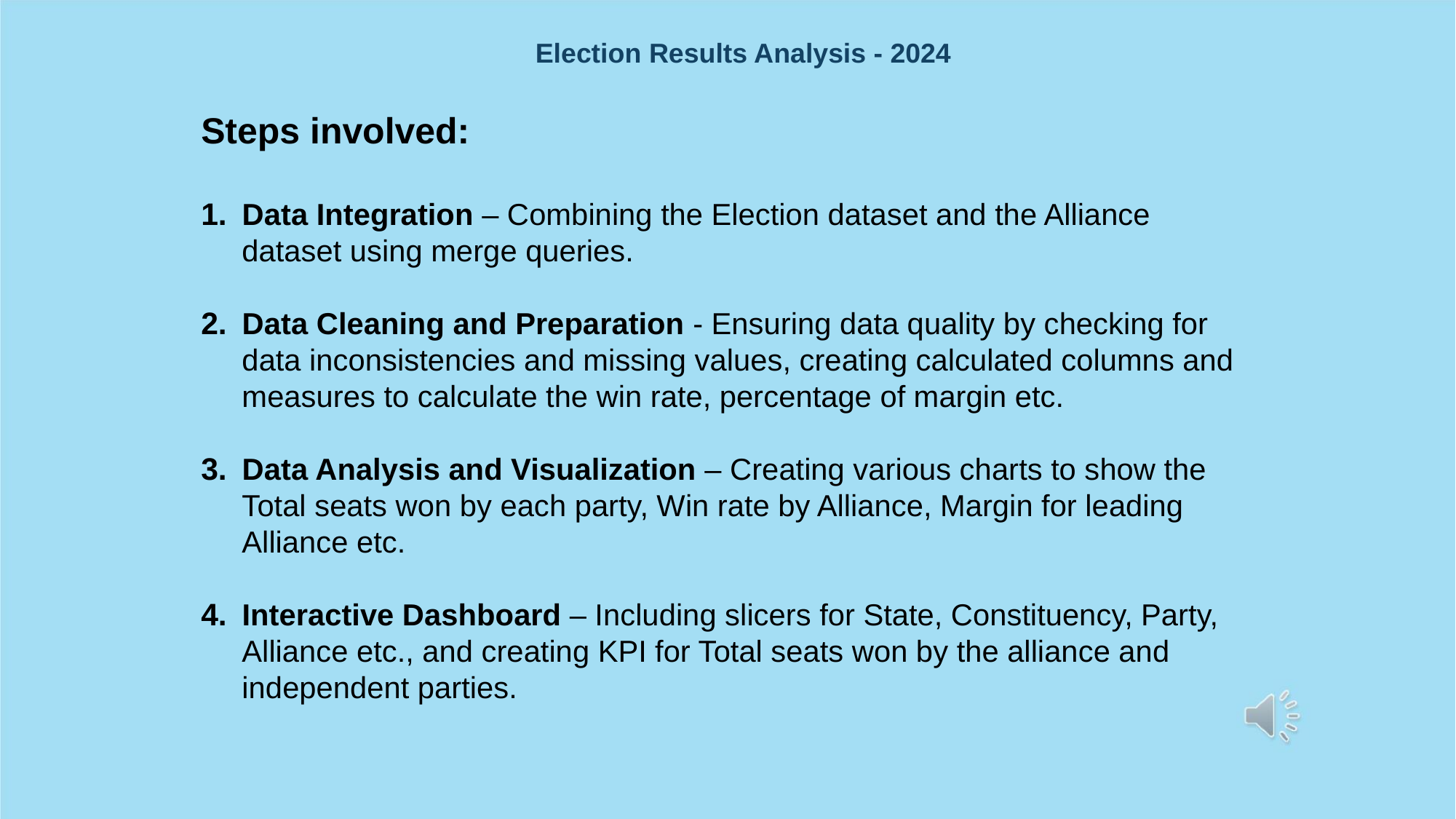

Election Results Analysis - 2024
Steps involved:
1. Data Integration – Combining the Election dataset and the Alliance
dataset using merge queries.
2. Data Cleaning and Preparation - Ensuring data quality by checking for
data inconsistencies and missing values, creating calculated columns and
measures to calculate the win rate, percentage of margin etc.
3. Data Analysis and Visualization – Creating various charts to show the
Total seats won by each party, Win rate by Alliance, Margin for leading
Alliance etc.
4. Interactive Dashboard – Including slicers for State, Constituency, Party,
Alliance etc., and creating KPI for Total seats won by the alliance and
independent parties.